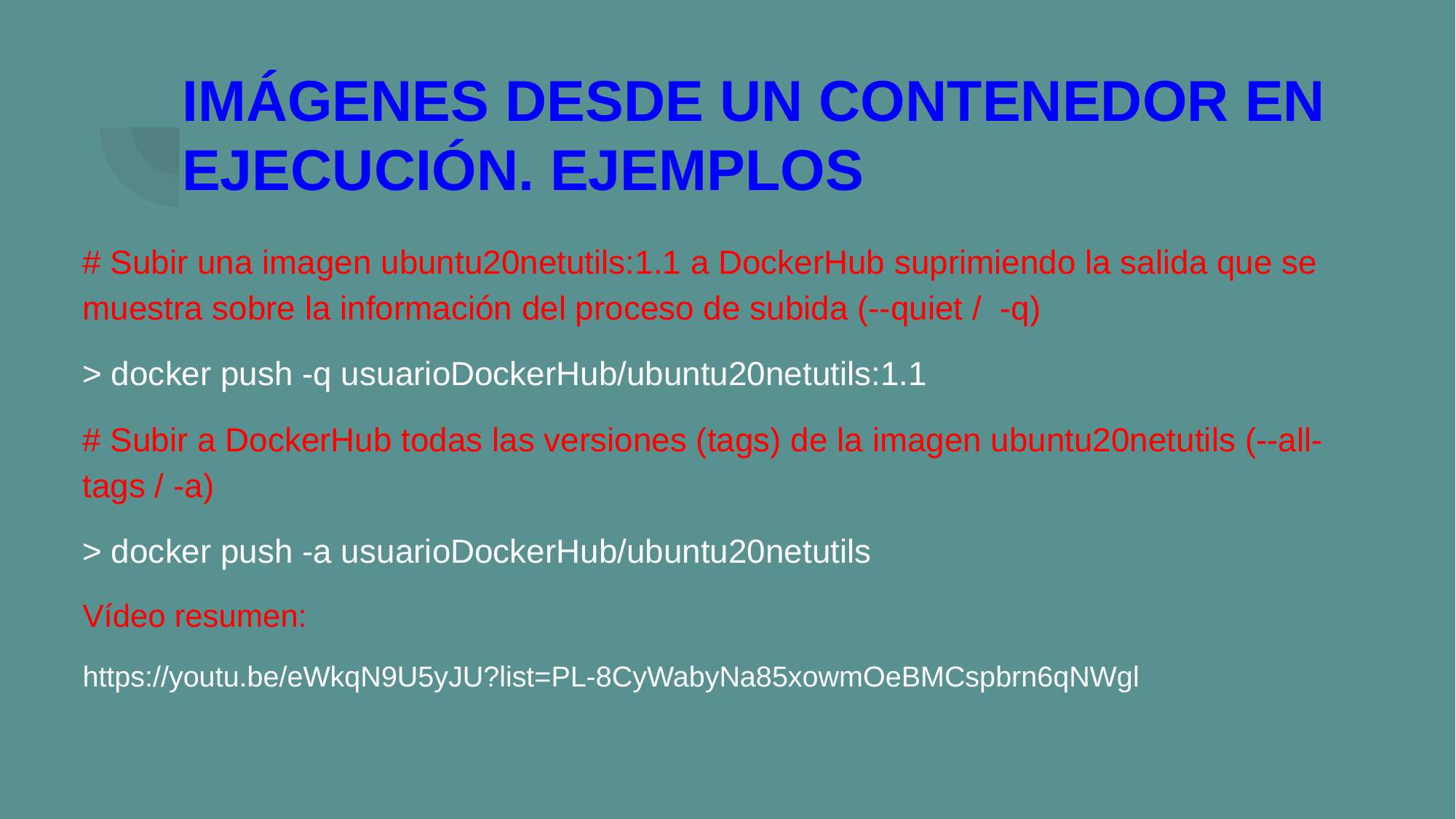

# IMÁGENES DESDE UN CONTENEDOR EN EJECUCIÓN. EJEMPLOS
# Subir una imagen ubuntu20netutils:1.1 a DockerHub suprimiendo la salida que se muestra sobre la información del proceso de subida (--quiet /  -q)
> docker push -q usuarioDockerHub/ubuntu20netutils:1.1
# Subir a DockerHub todas las versiones (tags) de la imagen ubuntu20netutils (--all-tags / -a)
> docker push -a usuarioDockerHub/ubuntu20netutils
Vídeo resumen:
https://youtu.be/eWkqN9U5yJU?list=PL-8CyWabyNa85xowmOeBMCspbrn6qNWgl